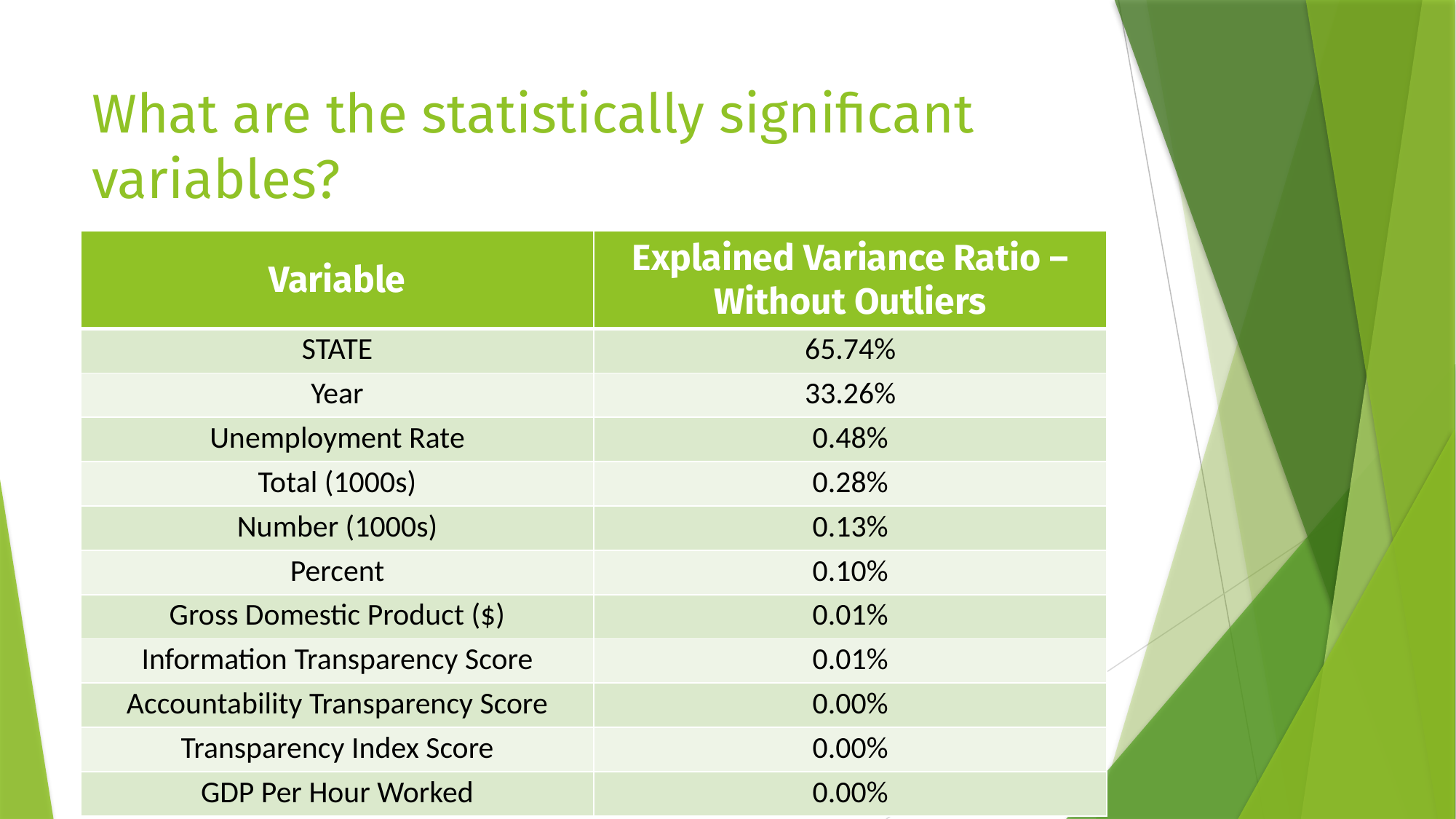

# What are the statistically significant variables?
| Variable | Explained Variance Ratio – Without Outliers |
| --- | --- |
| STATE | 65.74% |
| Year | 33.26% |
| Unemployment Rate | 0.48% |
| Total (1000s) | 0.28% |
| Number (1000s) | 0.13% |
| Percent | 0.10% |
| Gross Domestic Product ($) | 0.01% |
| Information Transparency Score | 0.01% |
| Accountability Transparency Score | 0.00% |
| Transparency Index Score | 0.00% |
| GDP Per Hour Worked | 0.00% |